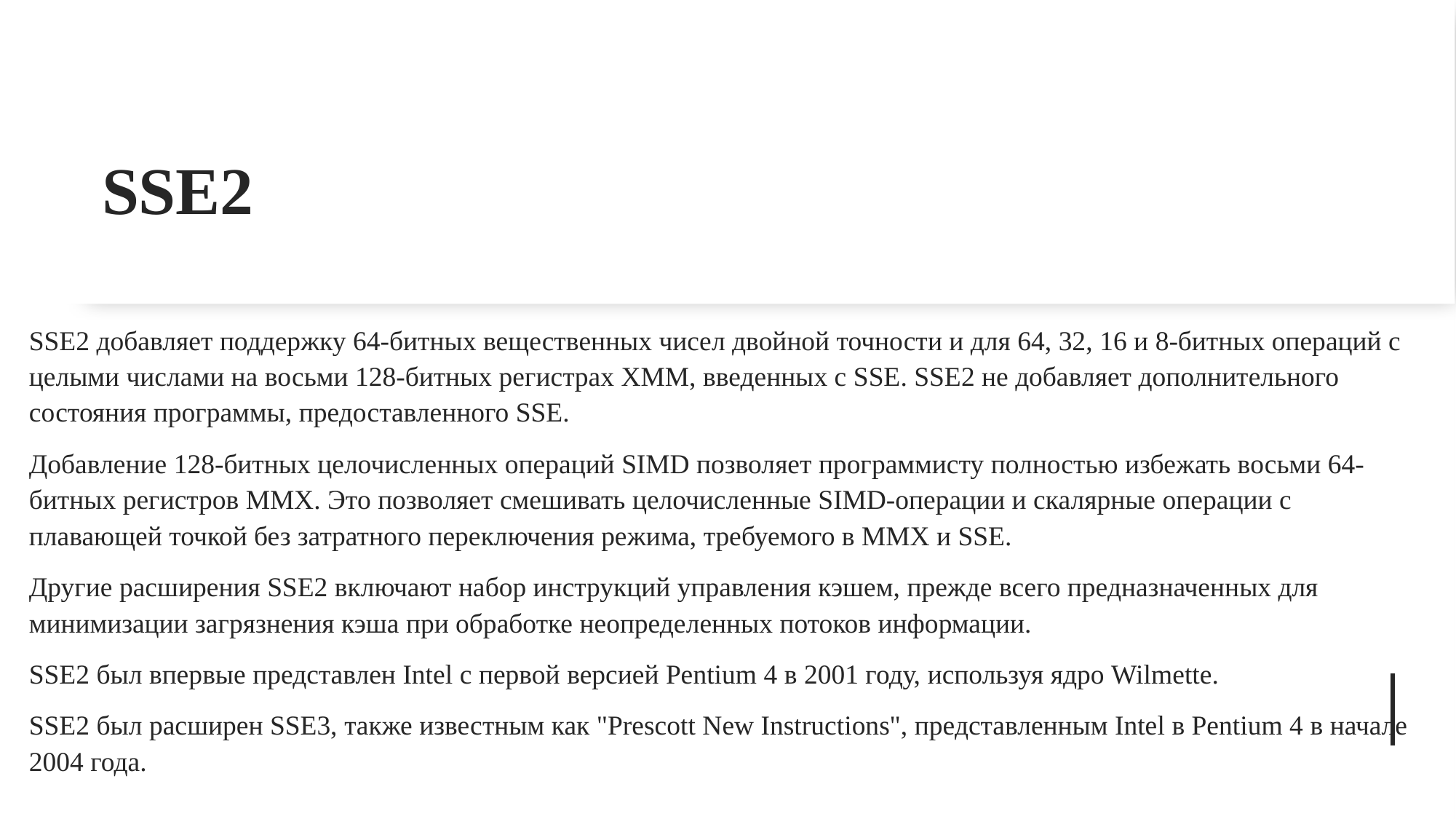

# SSE2
SSE2 добавляет поддержку 64-битных вещественных чисел двойной точности и для 64, 32, 16 и 8-битных операций с целыми числами на восьми 128-битных регистрах XMM, введенных с SSE. SSE2 не добавляет дополнительного состояния программы, предоставленного SSE.
Добавление 128-битных целочисленных операций SIMD позволяет программисту полностью избежать восьми 64-битных регистров MMX. Это позволяет смешивать целочисленные SIMD-операции и скалярные операции с плавающей точкой без затратного переключения режима, требуемого в MMX и SSE.
Другие расширения SSE2 включают набор инструкций управления кэшем, прежде всего предназначенных для минимизации загрязнения кэша при обработке неопределенных потоков информации.
SSE2 был впервые представлен Intel с первой версией Pentium 4 в 2001 году, используя ядро Wilmette.
SSE2 был расширен SSE3, также известным как "Prescott New Instructions", представленным Intel в Pentium 4 в начале 2004 года.